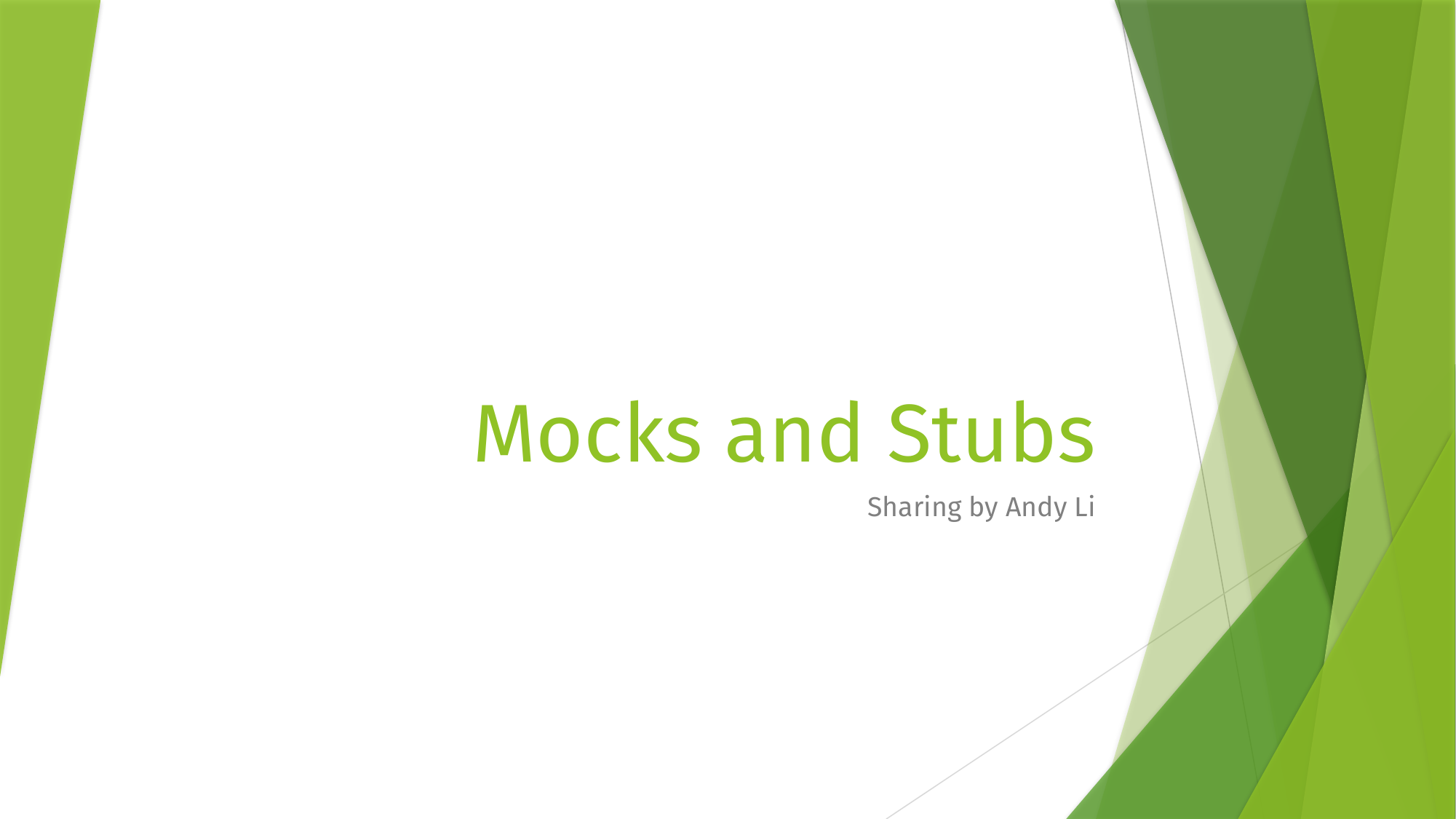

# Mocks and Stubs
Sharing by Andy Li